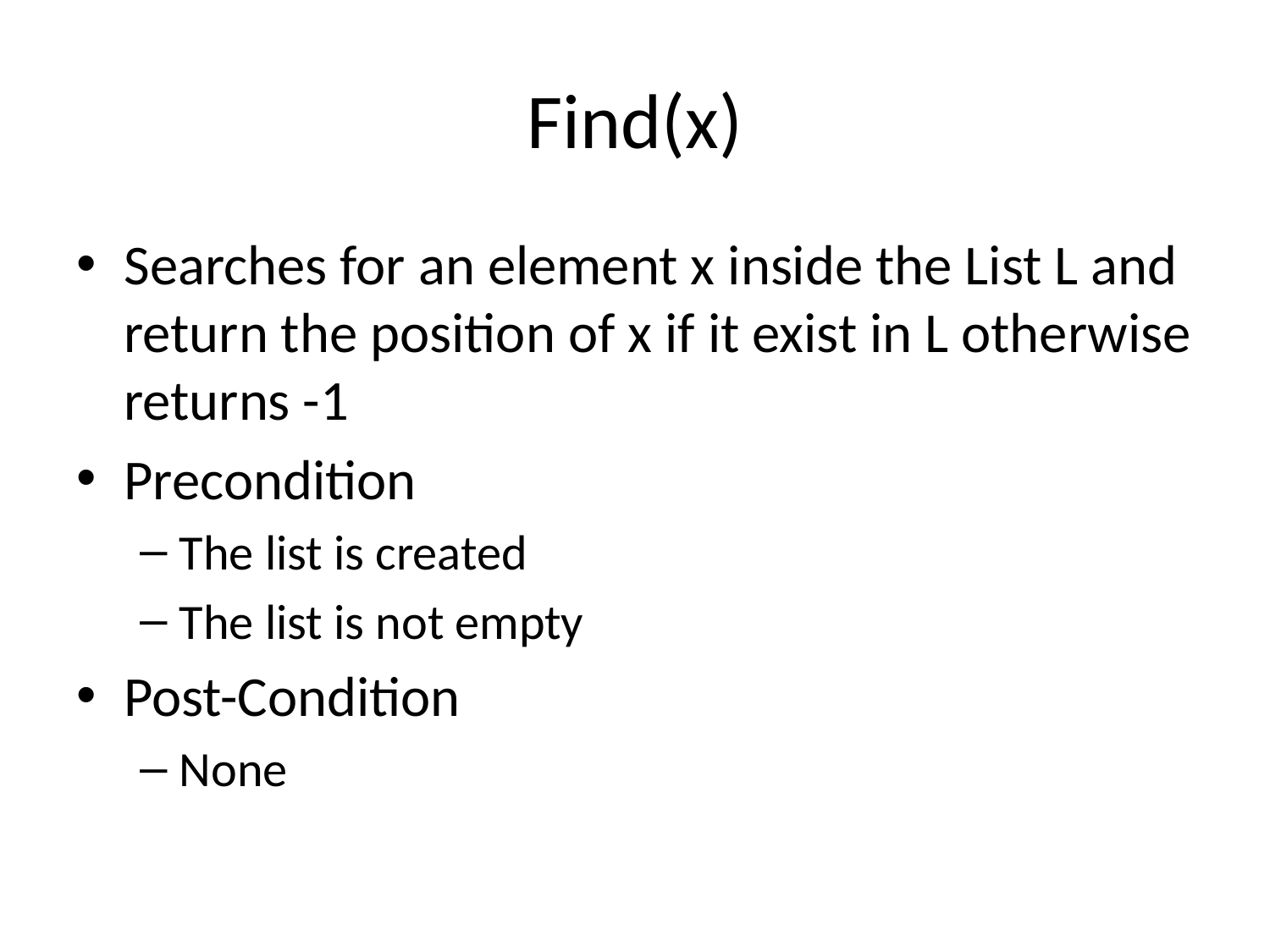

# Find(x)
Searches for an element x inside the List L and return the position of x if it exist in L otherwise returns -1
Precondition
The list is created
The list is not empty
Post-Condition
None